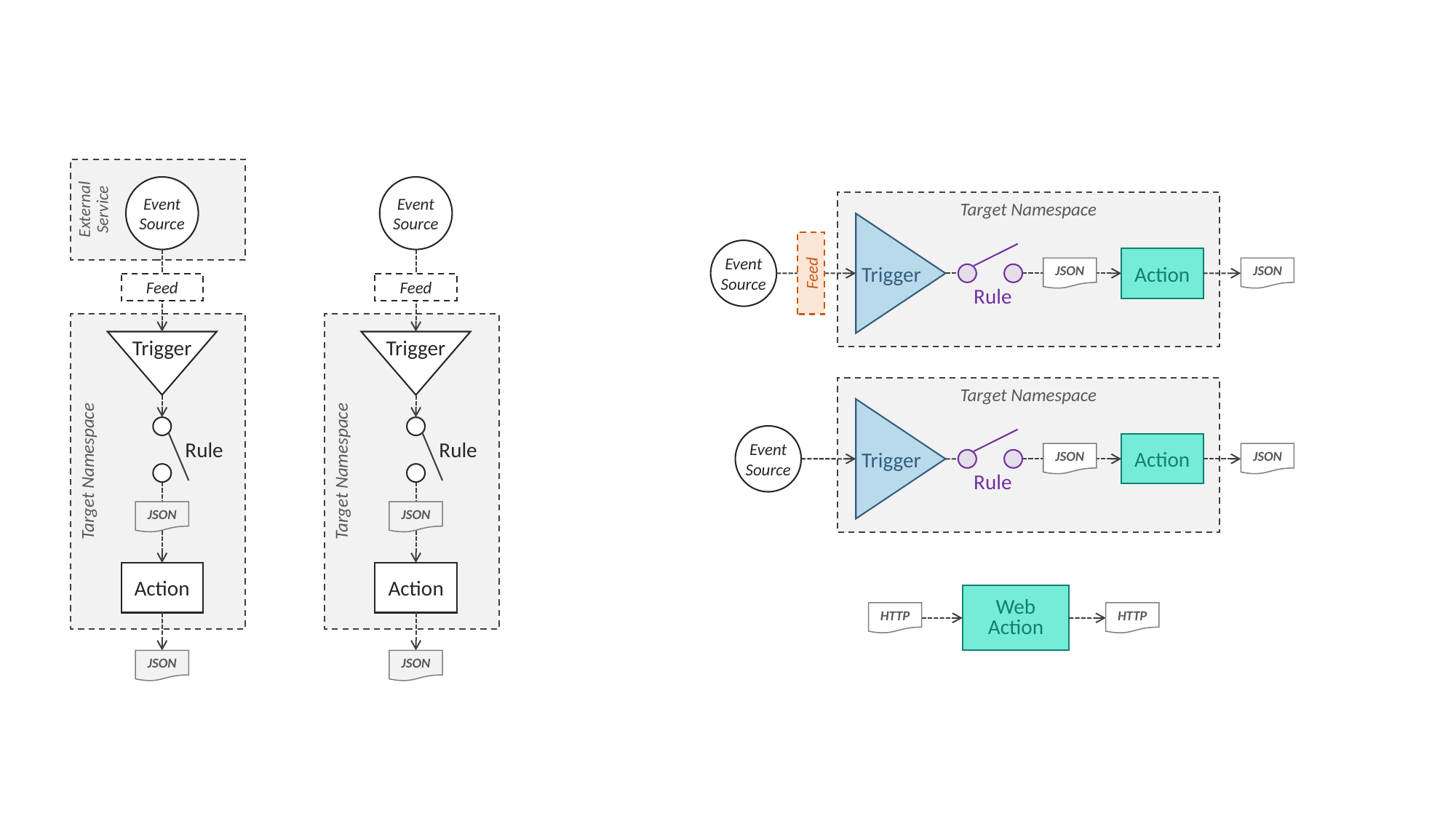

Target Namespace
External Service
Event
Source
Event
Source
Trigger
Event
Source
Action
JSON
JSON
Feed
Target Namespace

Feed
Feed
Rule
Target Namespace
Target Namespace
Trigger
Trigger
Trigger

Event
Source
Rule
Rule
Action
JSON
JSON

Rule

JSON
JSON
Action
Action
Web
Action
HTTP
HTTP
JSON
JSON